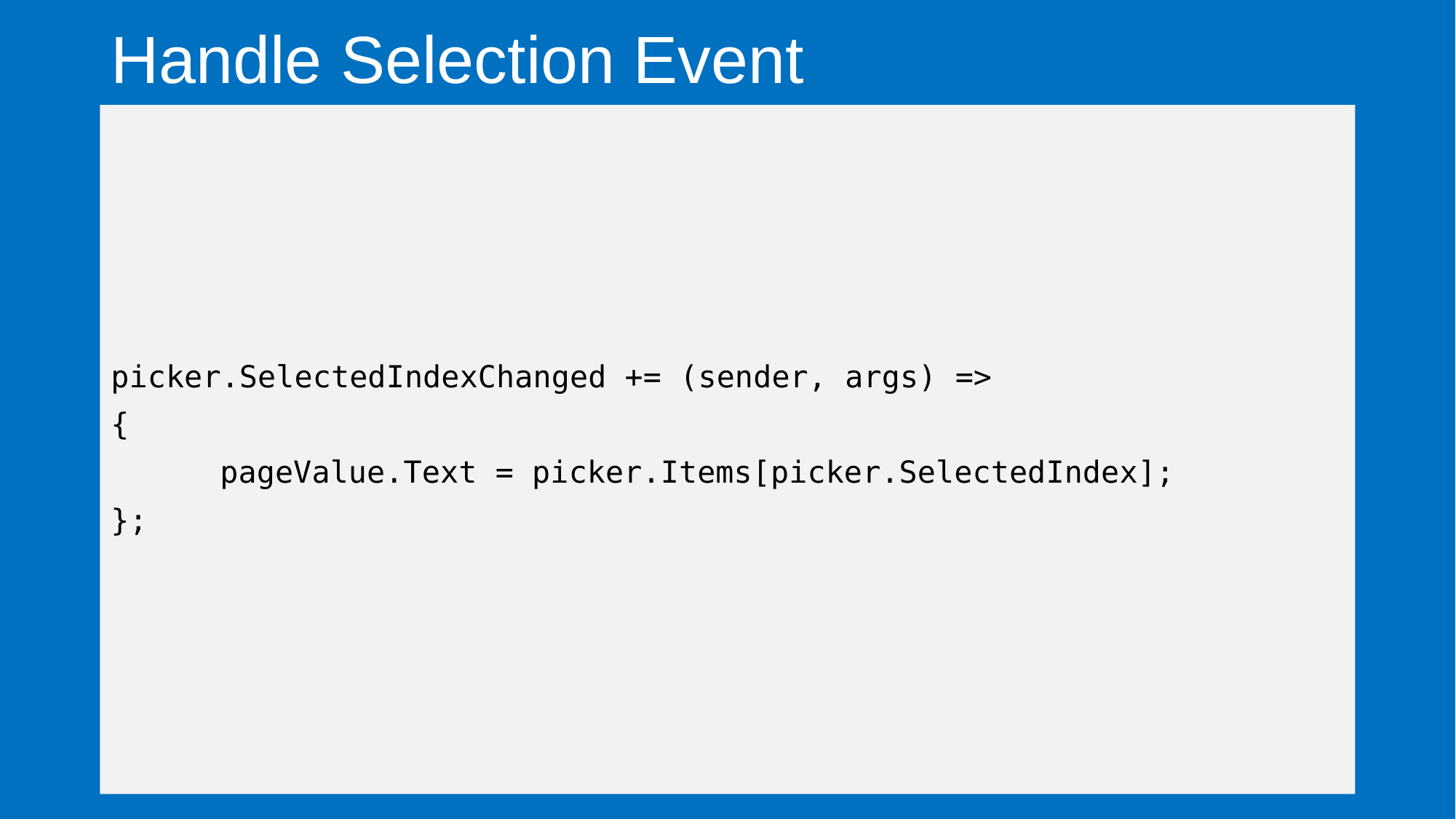

# Handle Selection Event
picker.SelectedIndexChanged += (sender, args) =>
{
	pageValue.Text = picker.Items[picker.SelectedIndex];
};